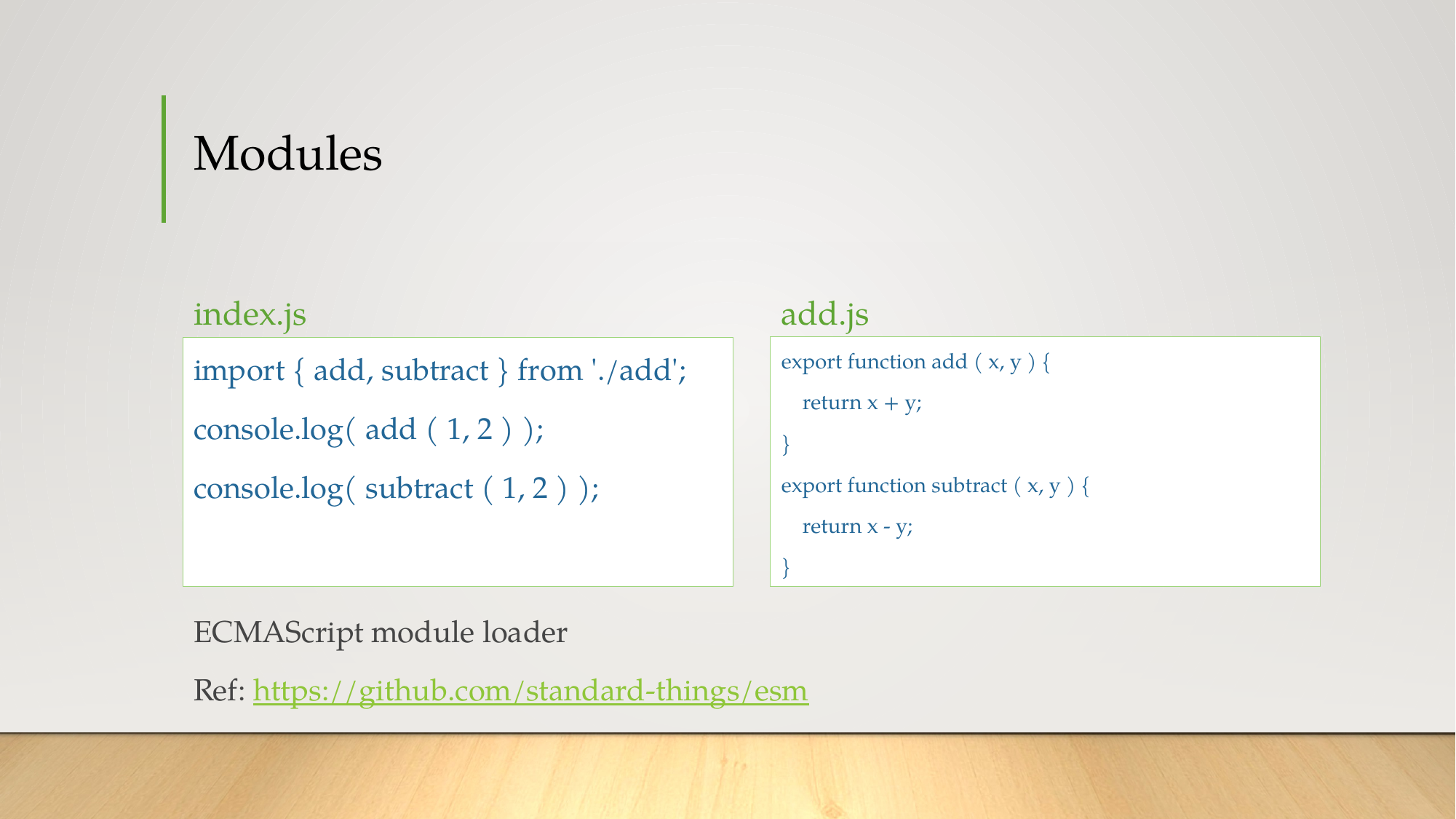

# Modules
index.js
add.js
export function add ( x, y ) {
    return x + y;
}
export function subtract ( x, y ) {
    return x - y;
}
import { add, subtract } from './add';
console.log( add ( 1, 2 ) );
console.log( subtract ( 1, 2 ) );
ECMAScript module loader
Ref: https://github.com/standard-things/esm